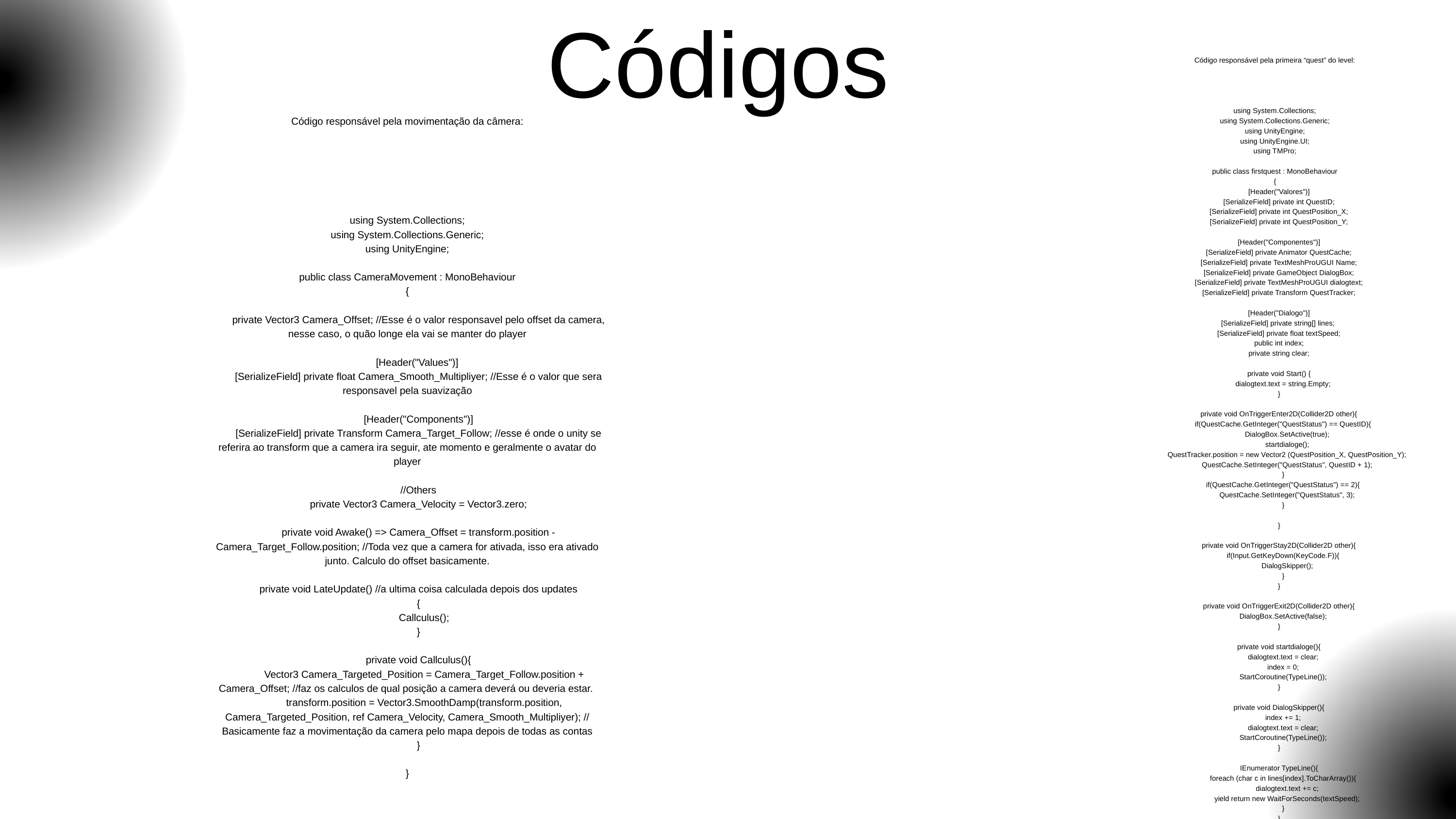

Códigos
Código responsável pela primeira “quest” do level:

using System.Collections;
using System.Collections.Generic;
using UnityEngine;
using UnityEngine.UI;
using TMPro;

public class firstquest : MonoBehaviour
{
    [Header("Valores")]
    [SerializeField] private int QuestID;
    [SerializeField] private int QuestPosition_X;
    [SerializeField] private int QuestPosition_Y;

    [Header("Componentes")]
    [SerializeField] private Animator QuestCache;
    [SerializeField] private TextMeshProUGUI Name;
    [SerializeField] private GameObject DialogBox;
    [SerializeField] private TextMeshProUGUI dialogtext;
    [SerializeField] private Transform QuestTracker;

    [Header("Dialogo")]
    [SerializeField] private string[] lines;
    [SerializeField] private float textSpeed;
    public int index;
    private string clear;

    private void Start() {
        dialogtext.text = string.Empty;
    }

    private void OnTriggerEnter2D(Collider2D other){
        if(QuestCache.GetInteger("QuestStatus") == QuestID){
            DialogBox.SetActive(true);
            startdialoge();
            QuestTracker.position = new Vector2 (QuestPosition_X, QuestPosition_Y);
            QuestCache.SetInteger("QuestStatus", QuestID + 1);
        }
        if(QuestCache.GetInteger("QuestStatus") == 2){
            QuestCache.SetInteger("QuestStatus", 3);
        }

    }

    private void OnTriggerStay2D(Collider2D other){
        if(Input.GetKeyDown(KeyCode.F)){
            DialogSkipper();
        }
    }

    private void OnTriggerExit2D(Collider2D other){
        DialogBox.SetActive(false);
    }

    private void startdialoge(){
        dialogtext.text = clear;
        index = 0;
        StartCoroutine(TypeLine());
    }

    private void DialogSkipper(){
        index += 1;
        dialogtext.text = clear;
        StartCoroutine(TypeLine());
    }

    IEnumerator TypeLine(){
        foreach (char c in lines[index].ToCharArray()){
            dialogtext.text += c;
            yield return new WaitForSeconds(textSpeed);
        }
    }

}

Código responsável pela movimentação da câmera:

using System.Collections;
using System.Collections.Generic;
using UnityEngine;

public class CameraMovement : MonoBehaviour
{

        private Vector3 Camera_Offset; //Esse é o valor responsavel pelo offset da camera, nesse caso, o quão longe ela vai se manter do player

        [Header("Values")]
        [SerializeField] private float Camera_Smooth_Multipliyer; //Esse é o valor que sera responsavel pela suavização

        [Header("Components")]
        [SerializeField] private Transform Camera_Target_Follow; //esse é onde o unity se referira ao transform que a camera ira seguir, ate momento e geralmente o avatar do player

        //Others
        private Vector3 Camera_Velocity = Vector3.zero;

        private void Awake() => Camera_Offset = transform.position - Camera_Target_Follow.position; //Toda vez que a camera for ativada, isso era ativado junto. Calculo do offset basicamente.

        private void LateUpdate() //a ultima coisa calculada depois dos updates
        {
            Callculus();
        }

        private void Callculus(){
            Vector3 Camera_Targeted_Position = Camera_Target_Follow.position + Camera_Offset; //faz os calculos de qual posição a camera deverá ou deveria estar.
            transform.position = Vector3.SmoothDamp(transform.position, Camera_Targeted_Position, ref Camera_Velocity, Camera_Smooth_Multipliyer); // Basicamente faz a movimentação da camera pelo mapa depois de todas as contas
        }

}